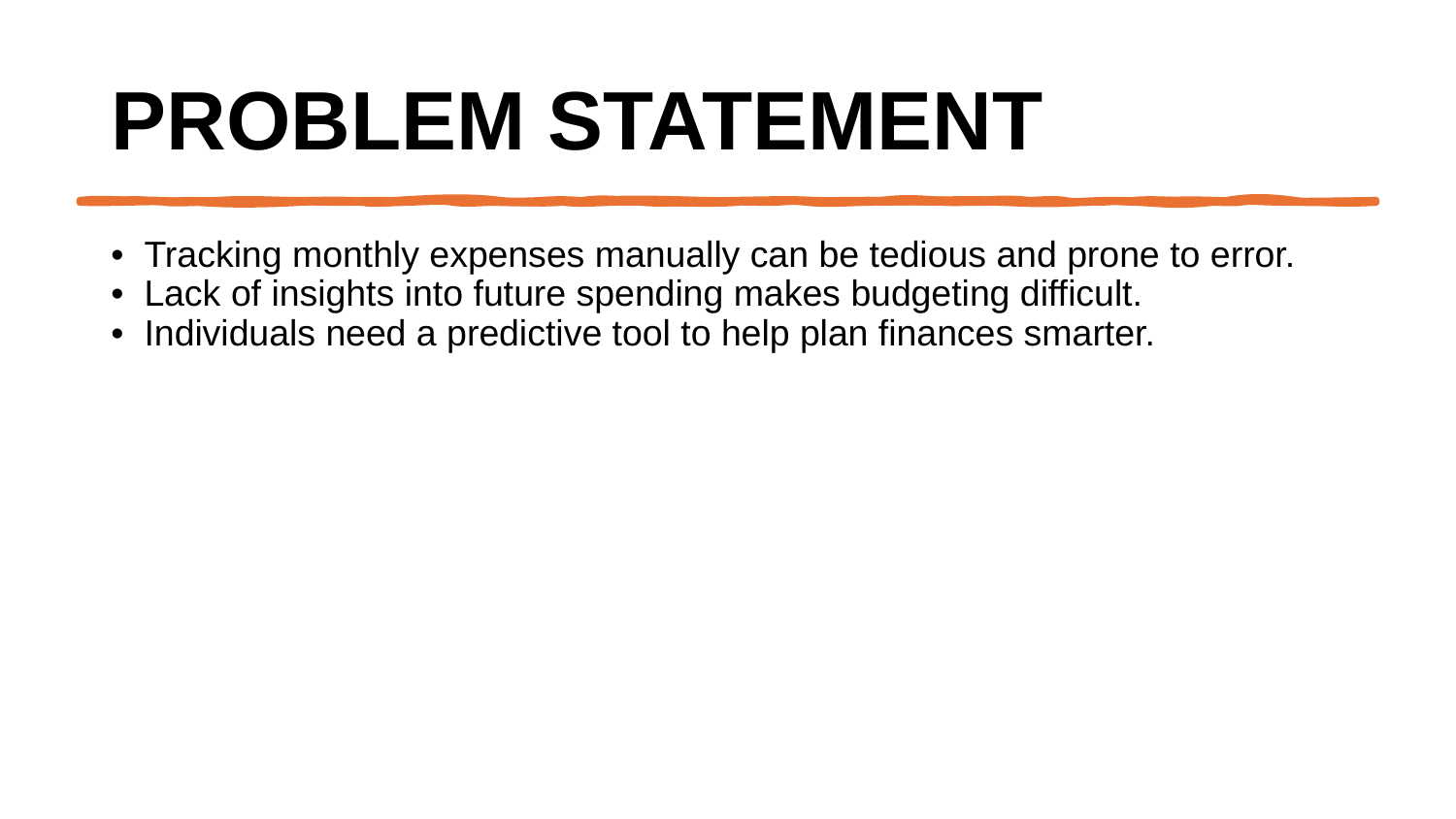

# PROBLEM STATEMENT

•⁠  ⁠Tracking monthly expenses manually can be tedious and prone to error.
•⁠  ⁠Lack of insights into future spending makes budgeting difficult.
•⁠  ⁠Individuals need a predictive tool to help plan finances smarter.